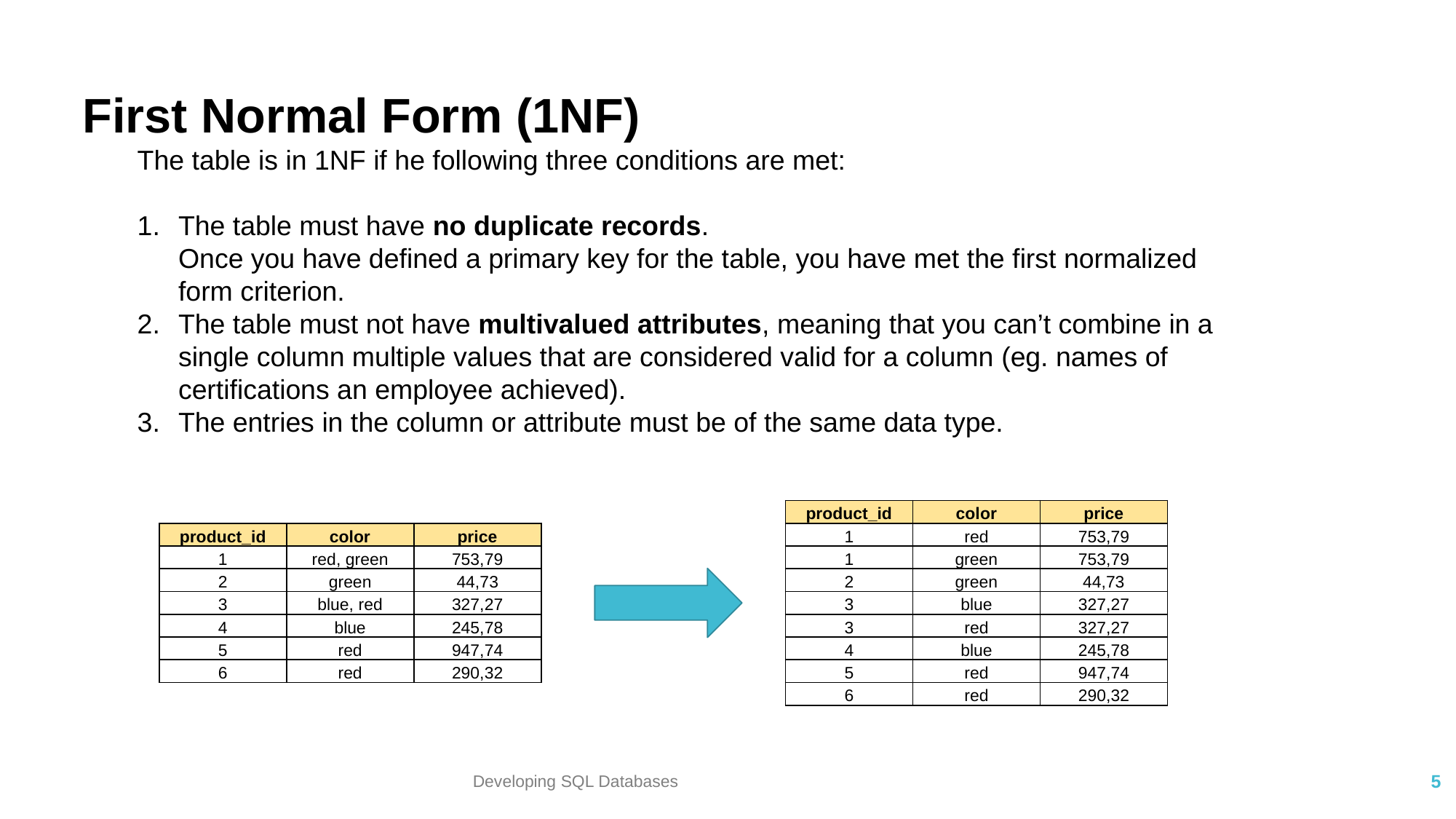

First Normal Form (1NF)
The table is in 1NF if he following three conditions are met:

The table must have no duplicate records.
Once you have defined a primary key for the table, you have met the first normalized form criterion.
The table must not have multivalued attributes, meaning that you can’t combine in a single column multiple values that are considered valid for a column (eg. names of certifications an employee achieved).
The entries in the column or attribute must be of the same data type.
| product\_id | color | price |
| --- | --- | --- |
| 1 | red | 753,79 |
| 1 | green | 753,79 |
| 2 | green | 44,73 |
| 3 | blue | 327,27 |
| 3 | red | 327,27 |
| 4 | blue | 245,78 |
| 5 | red | 947,74 |
| 6 | red | 290,32 |
| product\_id | color | price |
| --- | --- | --- |
| 1 | red, green | 753,79 |
| 2 | green | 44,73 |
| 3 | blue, red | 327,27 |
| 4 | blue | 245,78 |
| 5 | red | 947,74 |
| 6 | red | 290,32 |

Developing SQL Databases
5